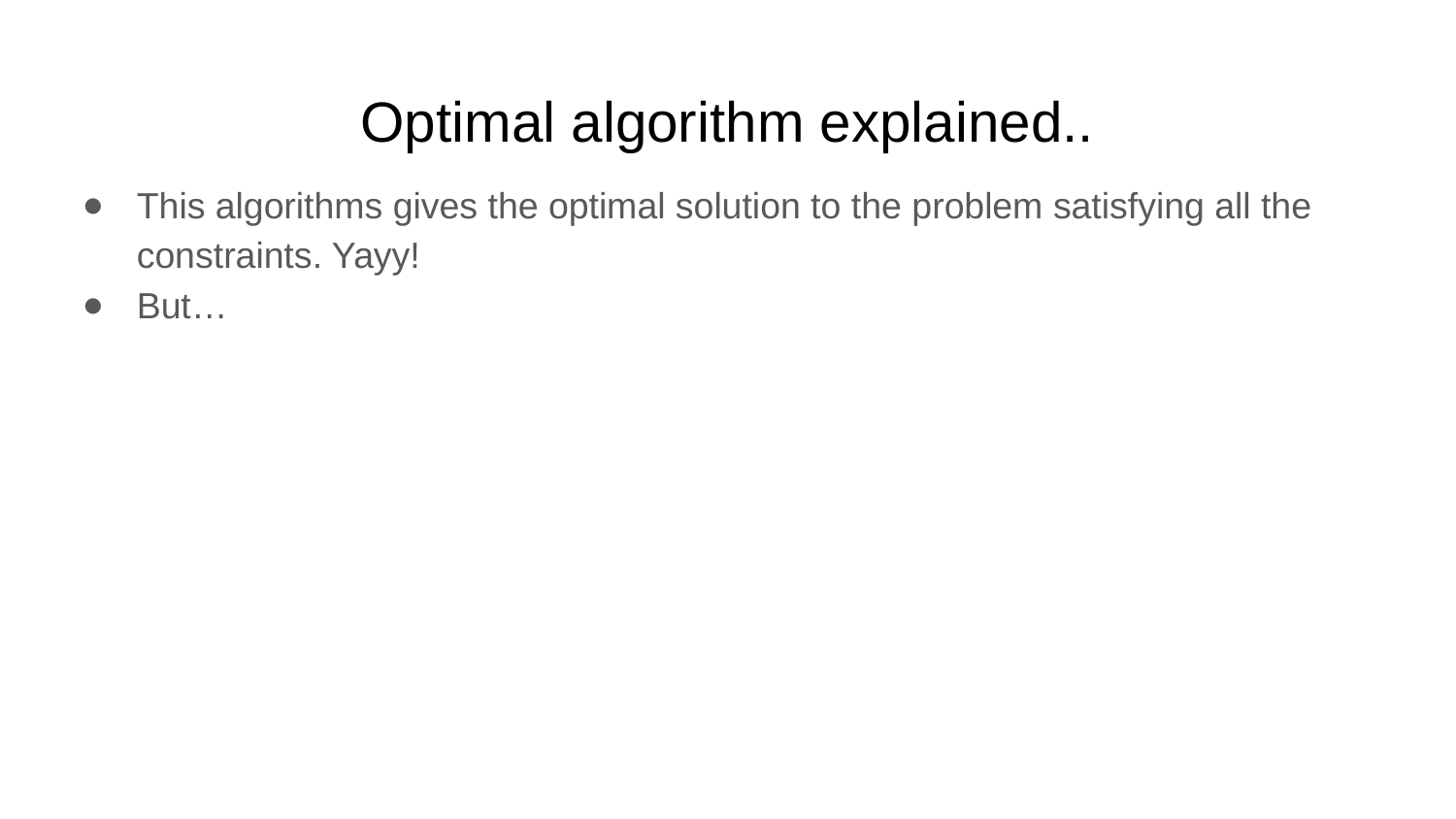

Optimal algorithm explained..
This algorithms gives the optimal solution to the problem satisfying all the constraints. Yayy!
But…